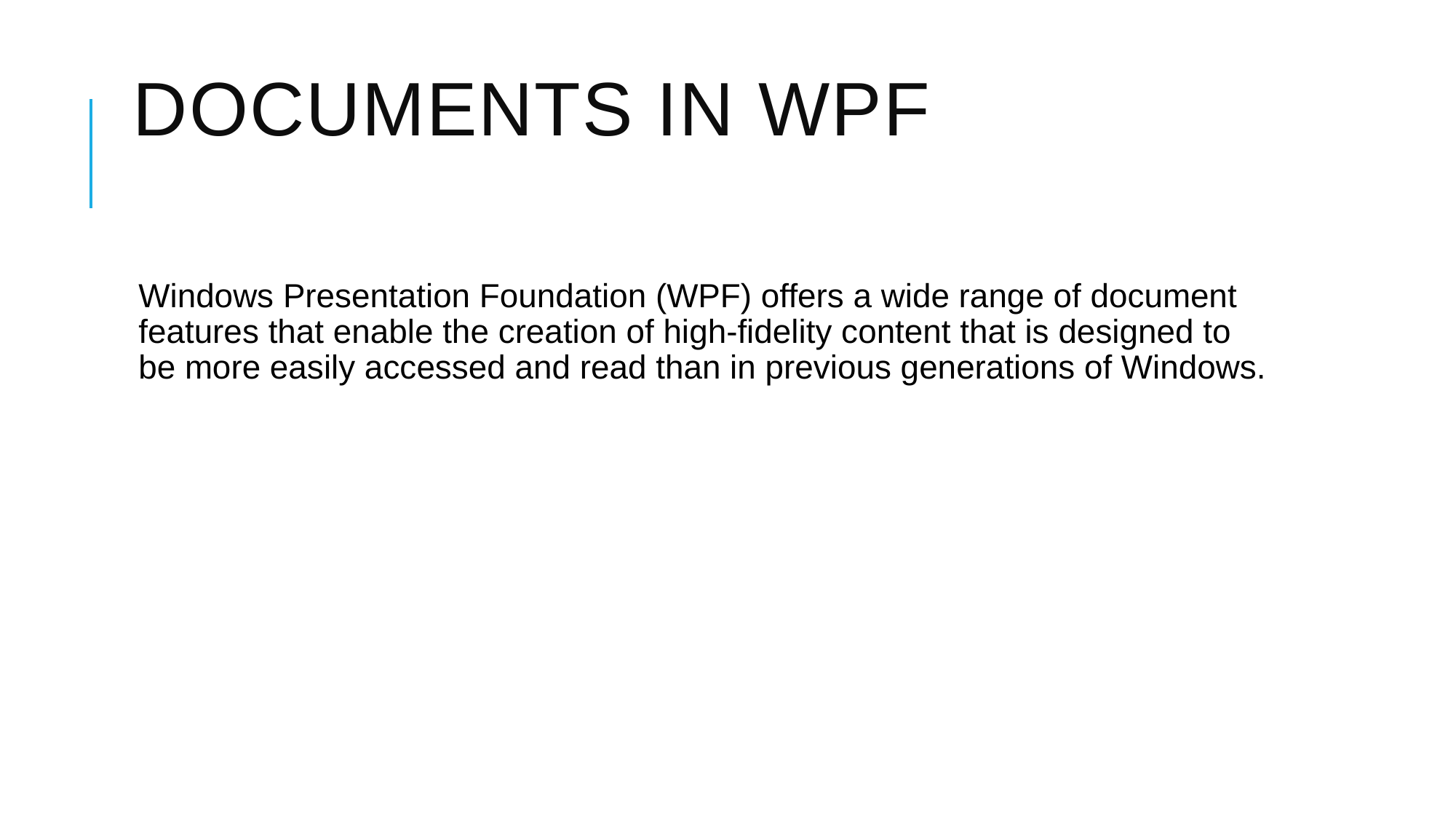

# Documents in WPF
Windows Presentation Foundation (WPF) offers a wide range of document features that enable the creation of high-fidelity content that is designed to be more easily accessed and read than in previous generations of Windows.